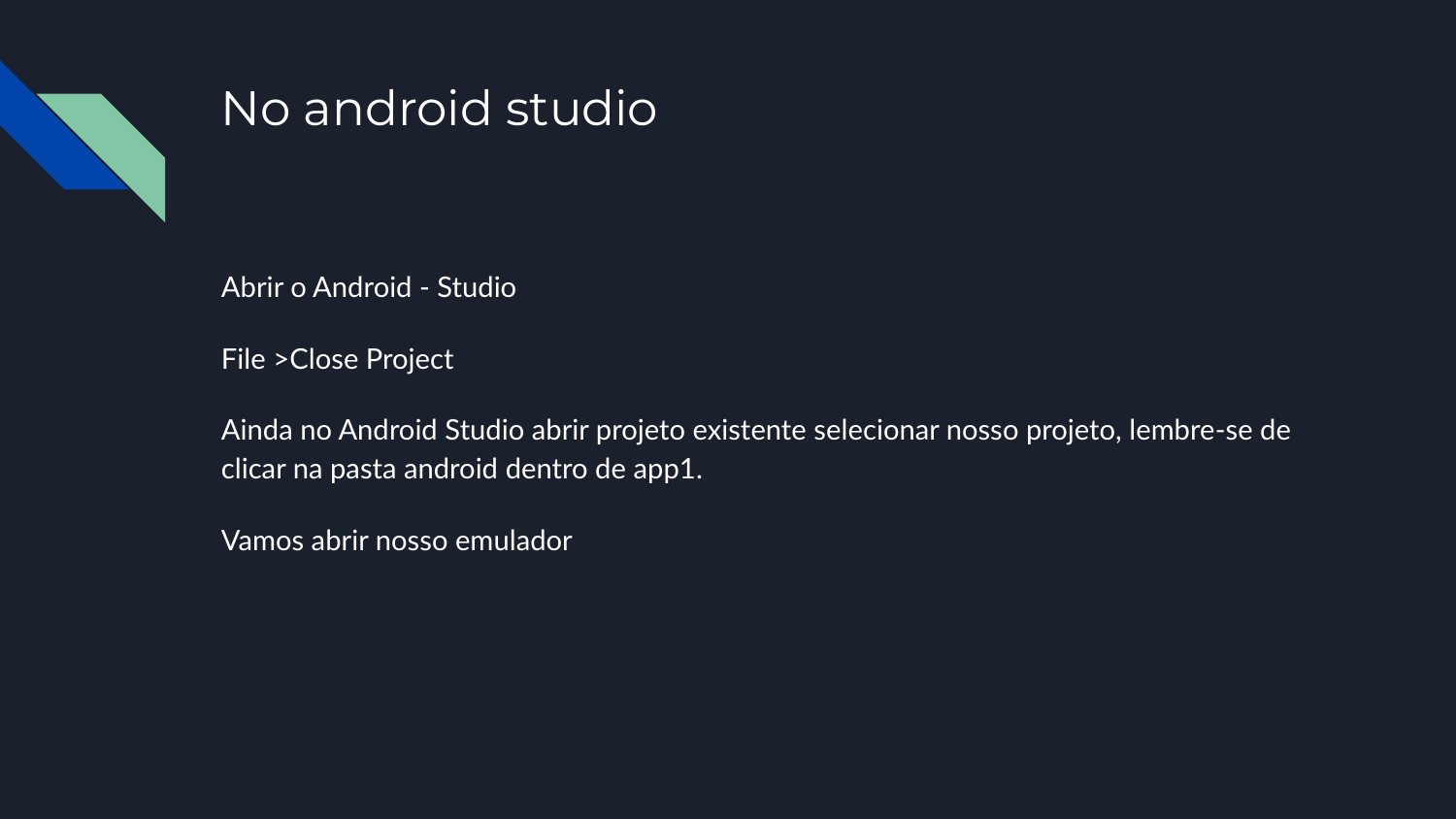

# No android studio
Abrir o Android - Studio
File >Close Project
Ainda no Android Studio abrir projeto existente selecionar nosso projeto, lembre-se de clicar na pasta android dentro de app1.
Vamos abrir nosso emulador